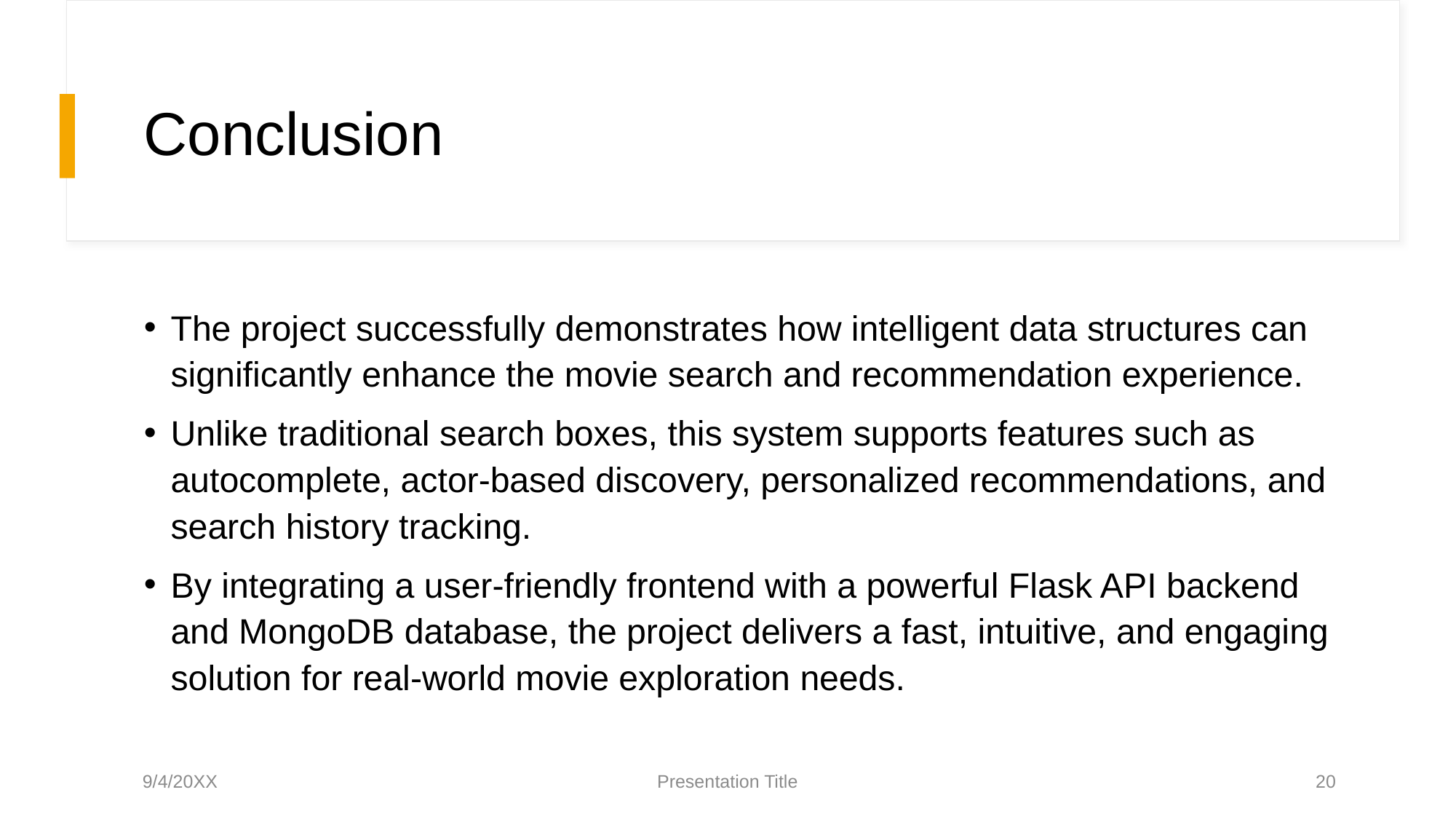

# Conclusion
The project successfully demonstrates how intelligent data structures can significantly enhance the movie search and recommendation experience.
Unlike traditional search boxes, this system supports features such as autocomplete, actor-based discovery, personalized recommendations, and search history tracking.
By integrating a user-friendly frontend with a powerful Flask API backend and MongoDB database, the project delivers a fast, intuitive, and engaging solution for real-world movie exploration needs.
9/4/20XX
Presentation Title
20